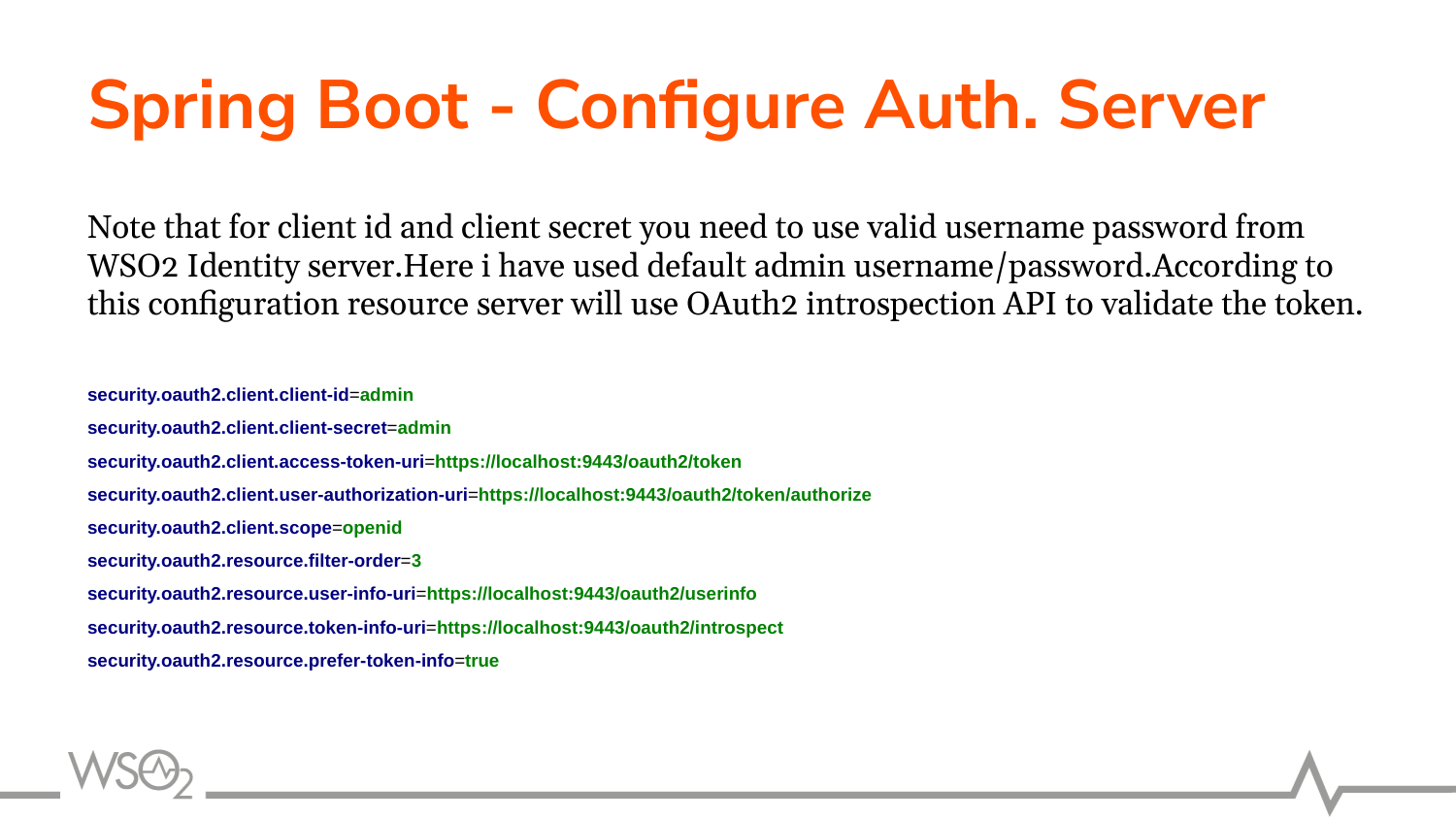

# Spring Boot - Configure Auth. Server
Note that for client id and client secret you need to use valid username password from WSO2 Identity server.Here i have used default admin username/password.According to this configuration resource server will use OAuth2 introspection API to validate the token.

security.oauth2.client.client-id=admin
security.oauth2.client.client-secret=admin
security.oauth2.client.access-token-uri=https://localhost:9443/oauth2/token
security.oauth2.client.user-authorization-uri=https://localhost:9443/oauth2/token/authorize
security.oauth2.client.scope=openid
security.oauth2.resource.filter-order=3
security.oauth2.resource.user-info-uri=https://localhost:9443/oauth2/userinfo
security.oauth2.resource.token-info-uri=https://localhost:9443/oauth2/introspect
security.oauth2.resource.prefer-token-info=true